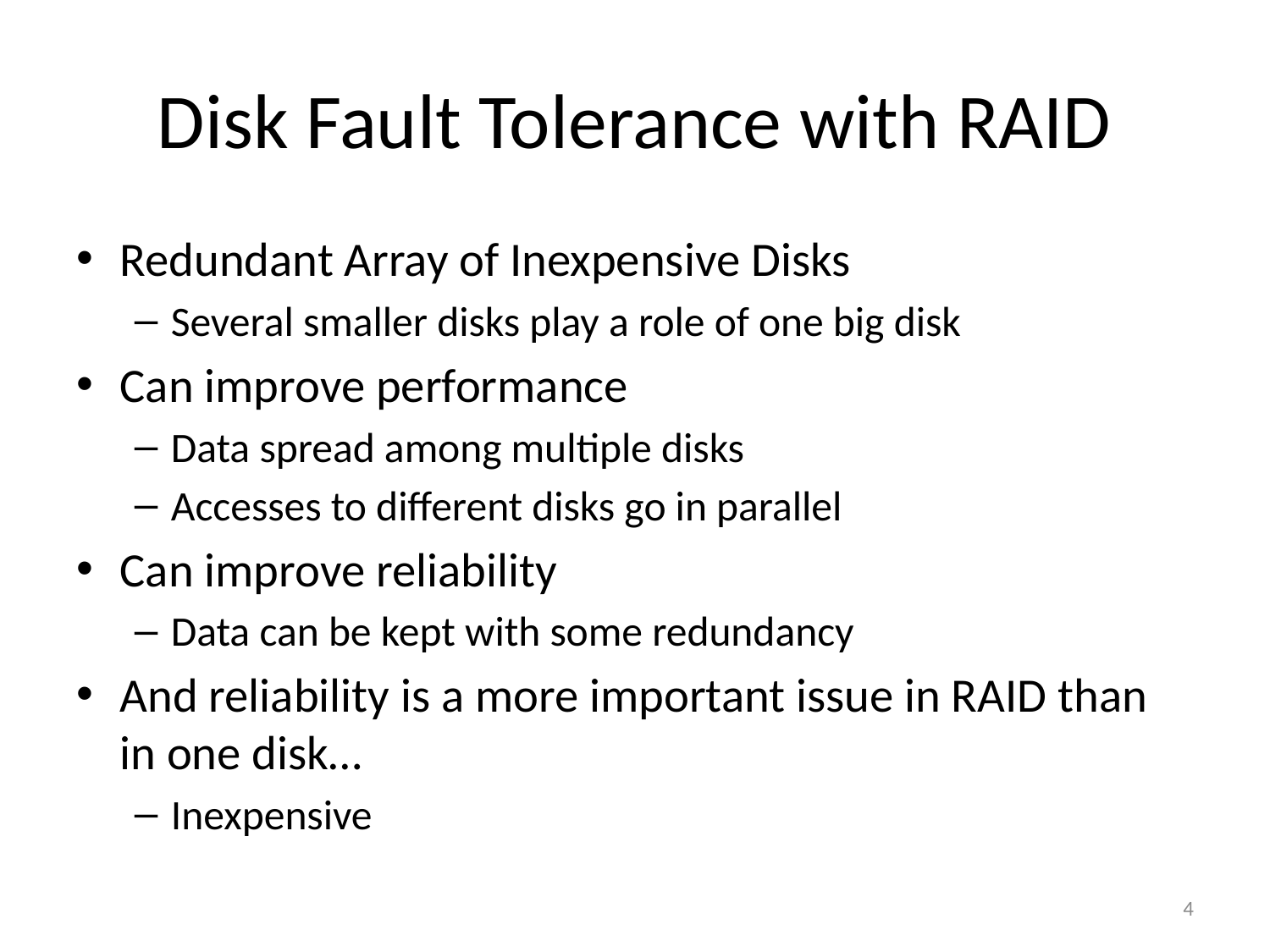

# Disk Fault Tolerance with RAID
Redundant Array of Inexpensive Disks
Several smaller disks play a role of one big disk
Can improve performance
Data spread among multiple disks
Accesses to different disks go in parallel
Can improve reliability
Data can be kept with some redundancy
And reliability is a more important issue in RAID than in one disk…
Inexpensive

4